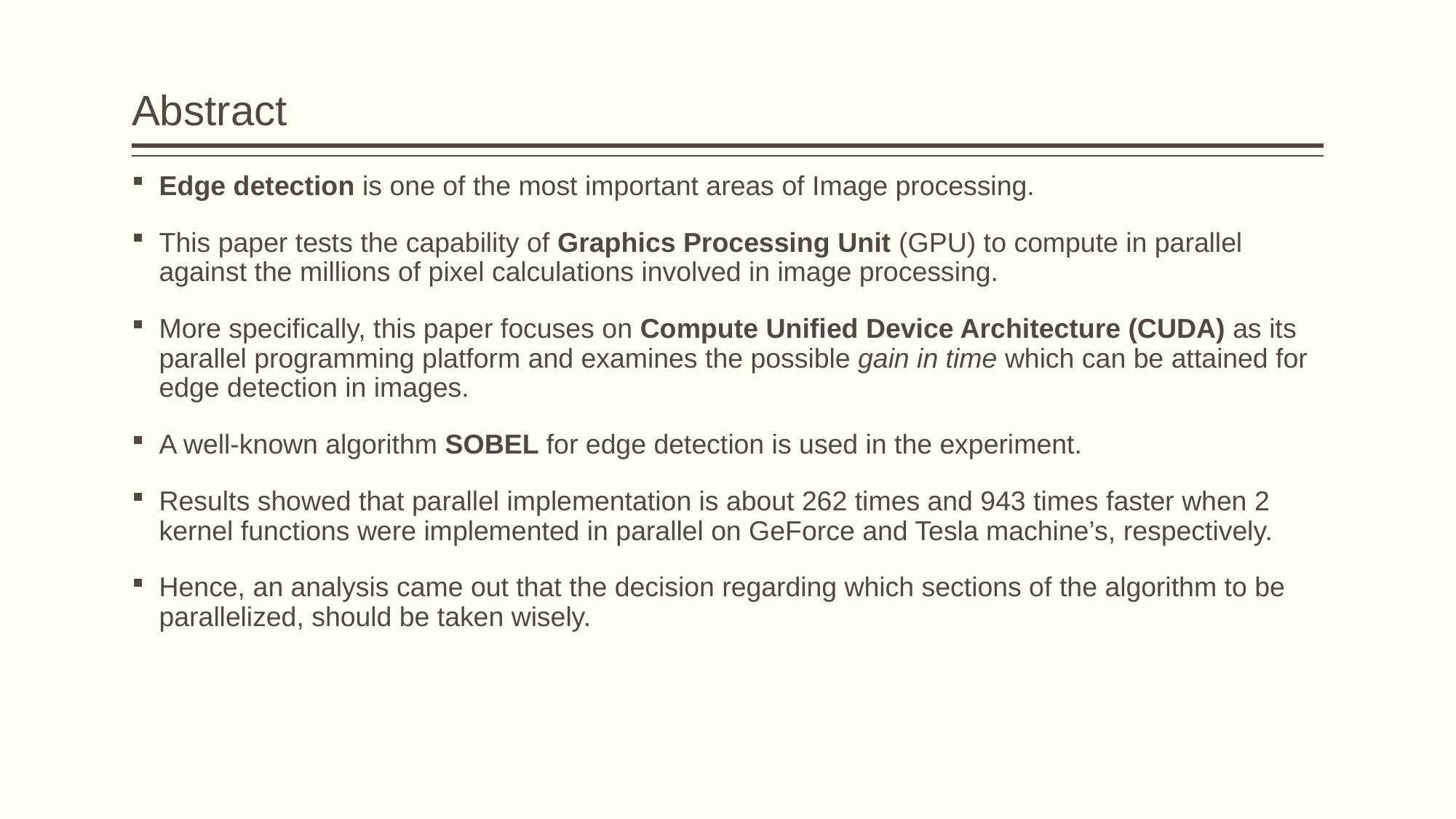

# Abstract
Edge detection is one of the most important areas of Image processing.
This paper tests the capability of Graphics Processing Unit (GPU) to compute in parallel against the millions of pixel calculations involved in image processing.
More specifically, this paper focuses on Compute Unified Device Architecture (CUDA) as its parallel programming platform and examines the possible gain in time which can be attained for edge detection in images.
A well-known algorithm SOBEL for edge detection is used in the experiment.
Results showed that parallel implementation is about 262 times and 943 times faster when 2 kernel functions were implemented in parallel on GeForce and Tesla machine’s, respectively.
Hence, an analysis came out that the decision regarding which sections of the algorithm to be parallelized, should be taken wisely.